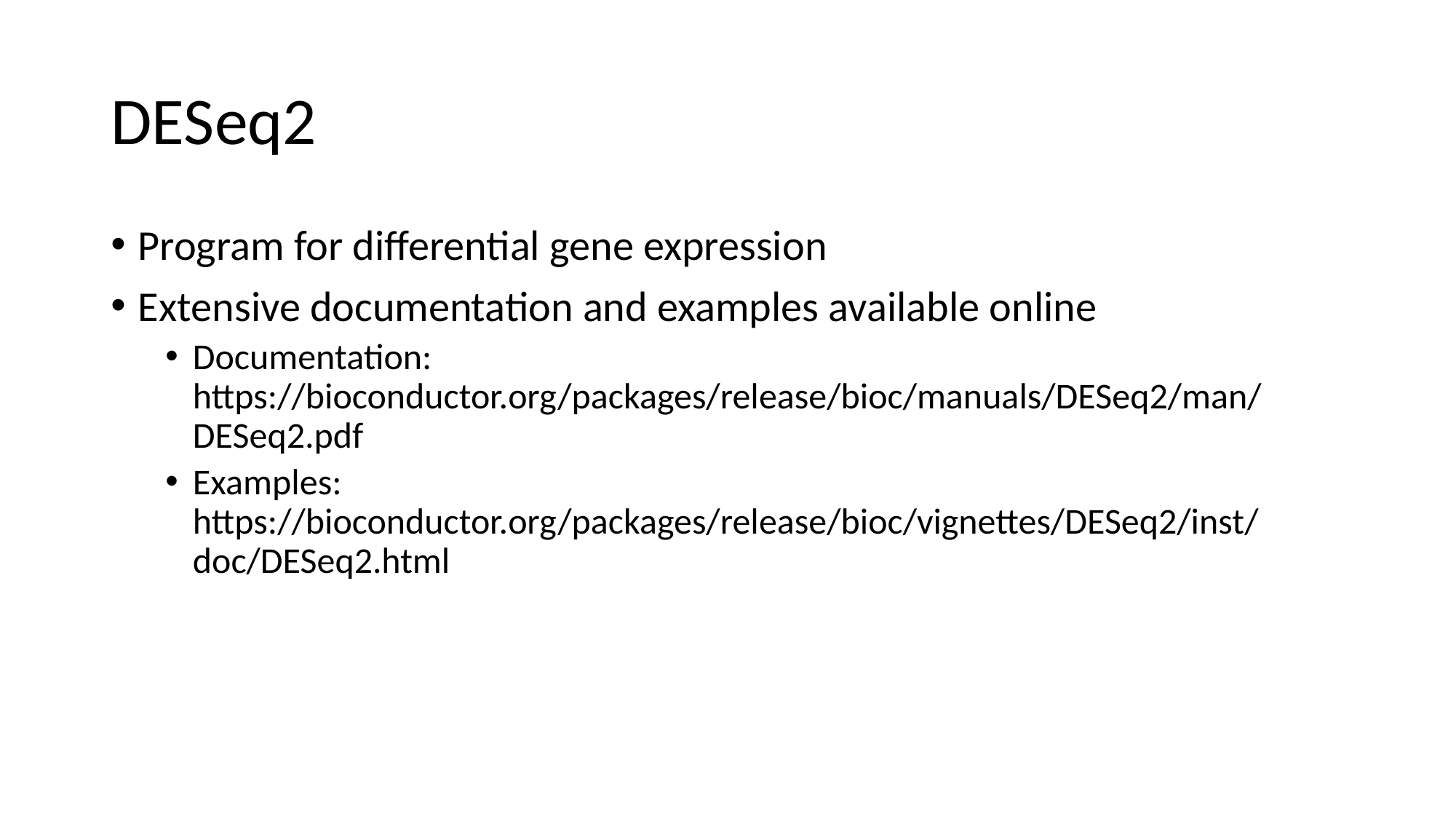

# DESeq2
Program for differential gene expression
Extensive documentation and examples available online
Documentation: https://bioconductor.org/packages/release/bioc/manuals/DESeq2/man/DESeq2.pdf
Examples: https://bioconductor.org/packages/release/bioc/vignettes/DESeq2/inst/doc/DESeq2.html